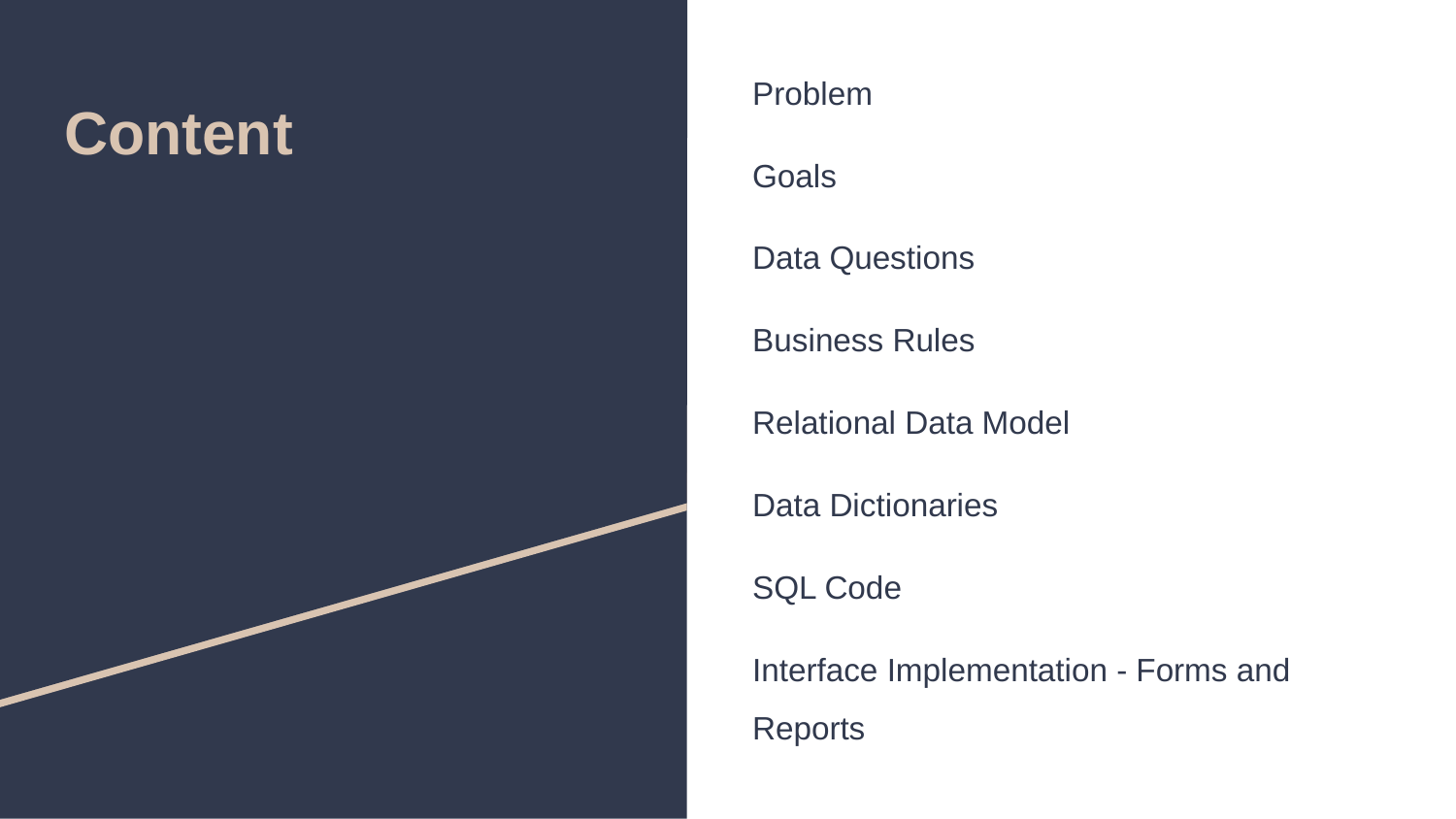

Problem
Goals
Data Questions
Business Rules
Relational Data Model
Data Dictionaries
SQL Code
Interface Implementation - Forms and Reports
# Content